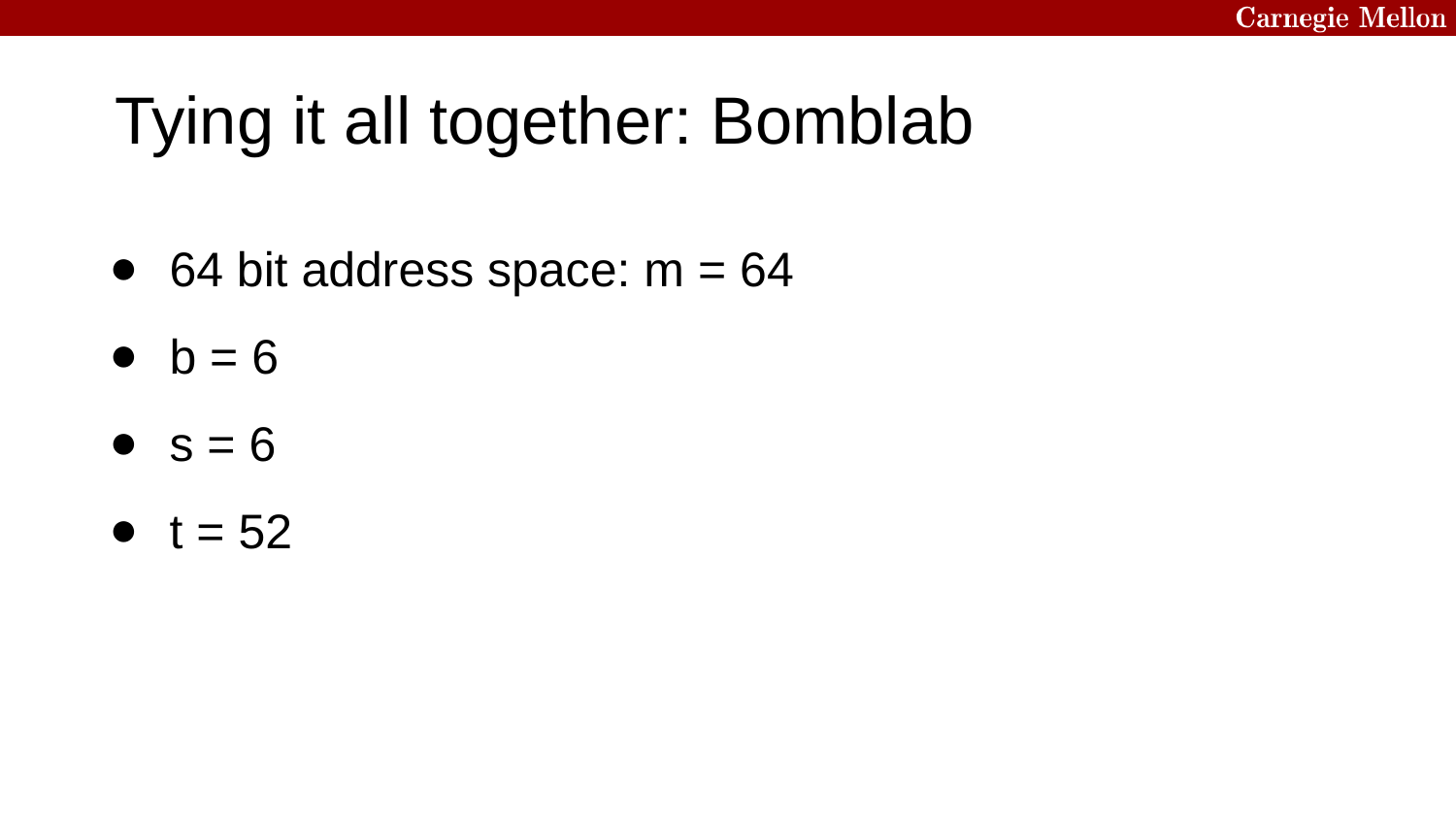

Tying it all together: Bomblab
64 bit address space: m = 64
b = 6
s = 6
t = 52